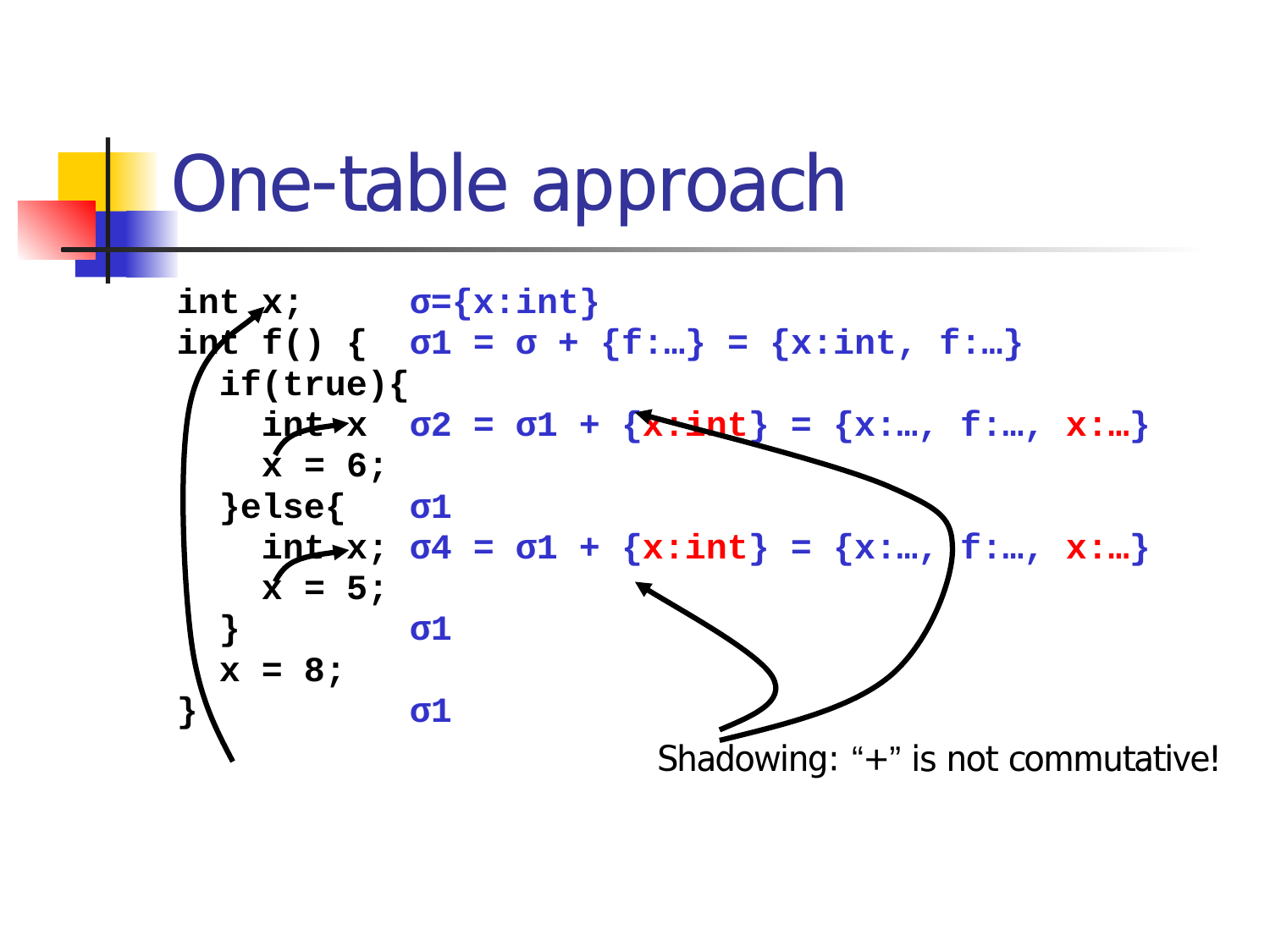

# One-table approach
int x;     σ={x:int}
int f() {  σ1 = σ + {f:…} = {x:int, f:…}
  if(true){
    int x  σ2 = σ1 + {x:int} = {x:…, f:…, x:…}
    x = 6;
  }else{   σ1
    int x; σ4 = σ1 + {x:int} = {x:…, f:…, x:…}
    x = 5;
  }        σ1
  x = 8;
}          σ1

Shadowing: “+” is not commutative!